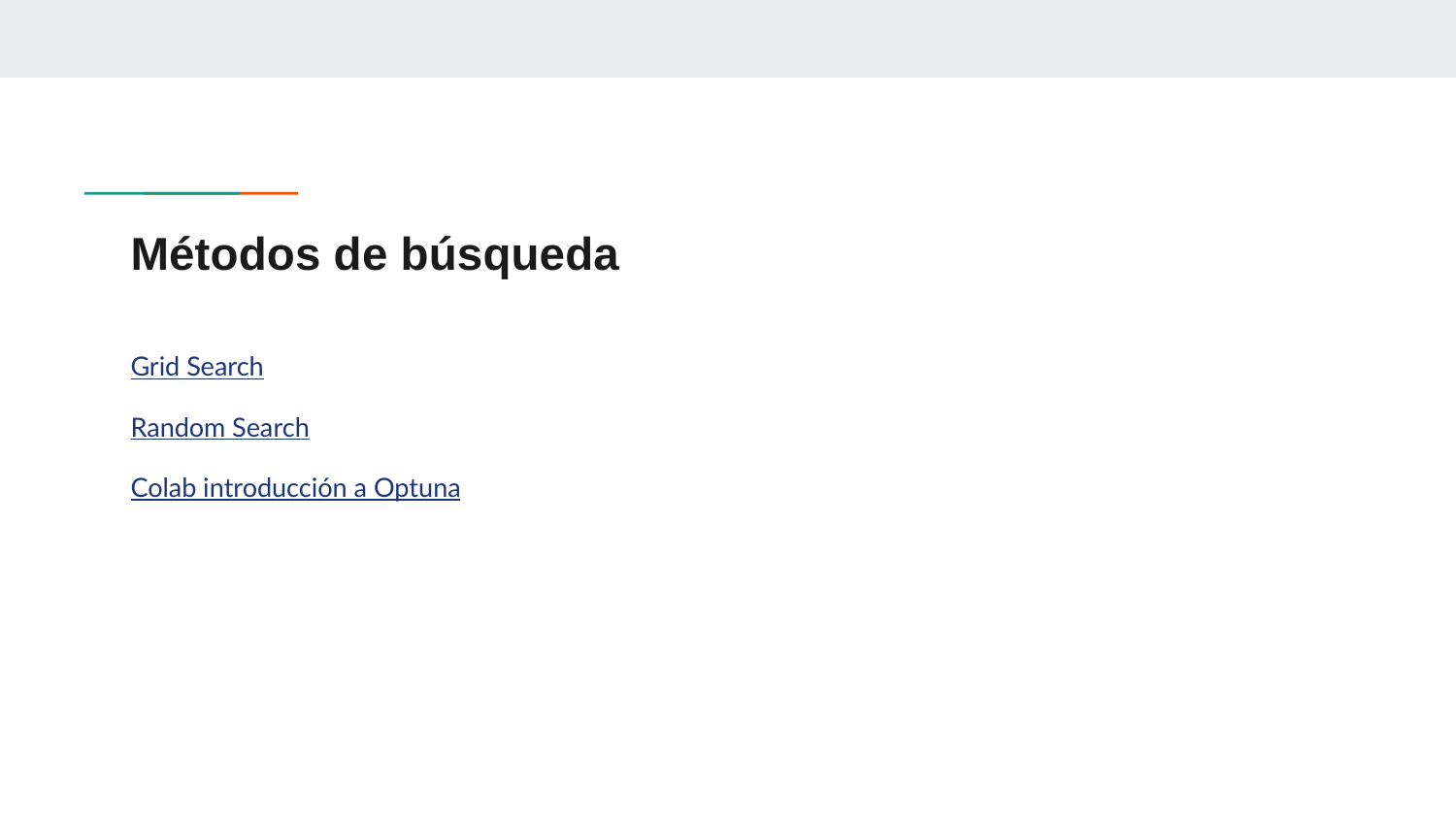

# Métodos de búsqueda
Grid Search
Random Search
Colab introducción a Optuna